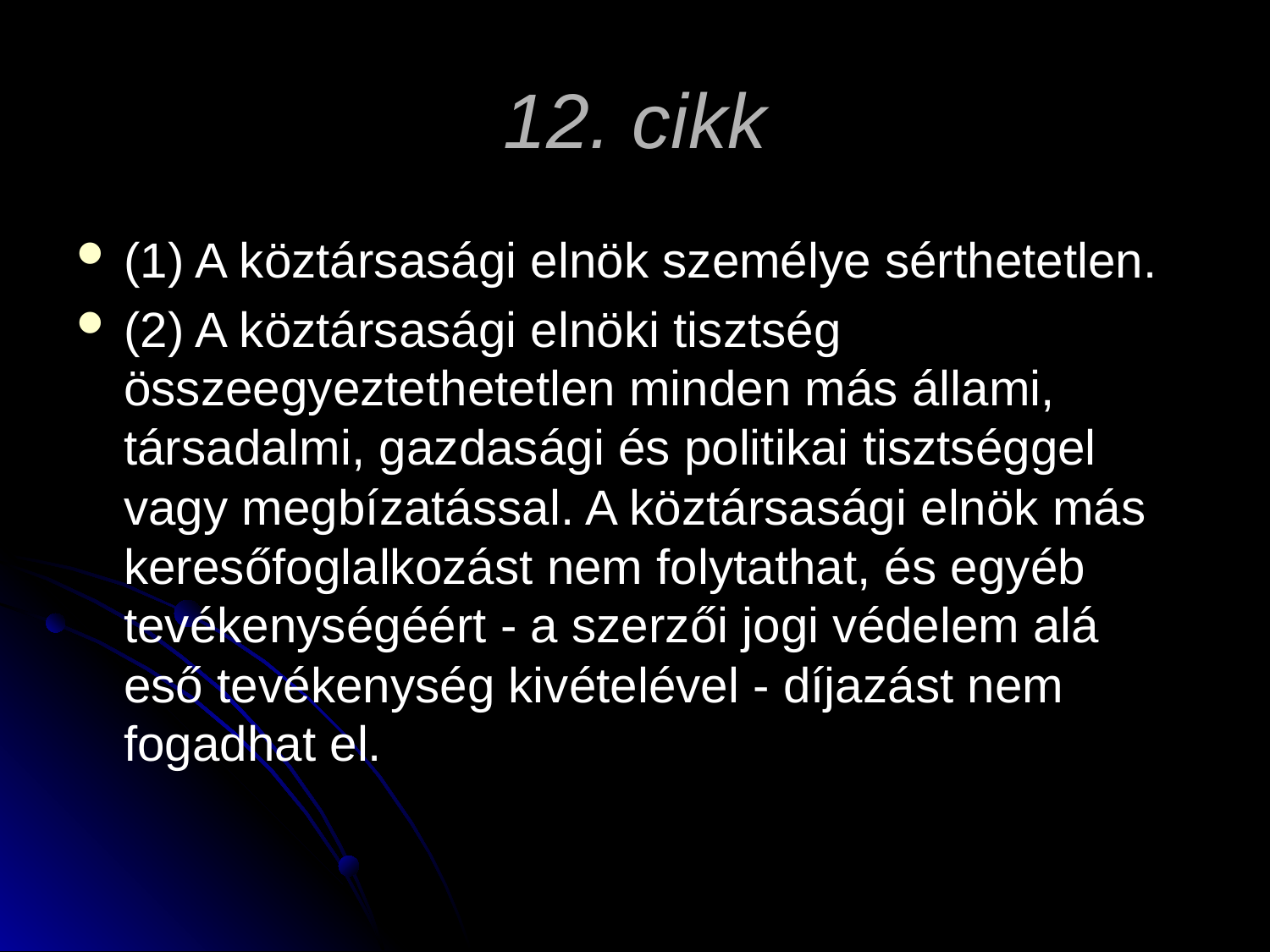

# 12. cikk
(1) A köztársasági elnök személye sérthetetlen.
(2) A köztársasági elnöki tisztség összeegyeztethetetlen minden más állami, társadalmi, gazdasági és politikai tisztséggel vagy megbízatással. A köztársasági elnök más keresőfoglalkozást nem folytathat, és egyéb tevékenységéért - a szerzői jogi védelem alá eső tevékenység kivételével - díjazást nem fogadhat el.